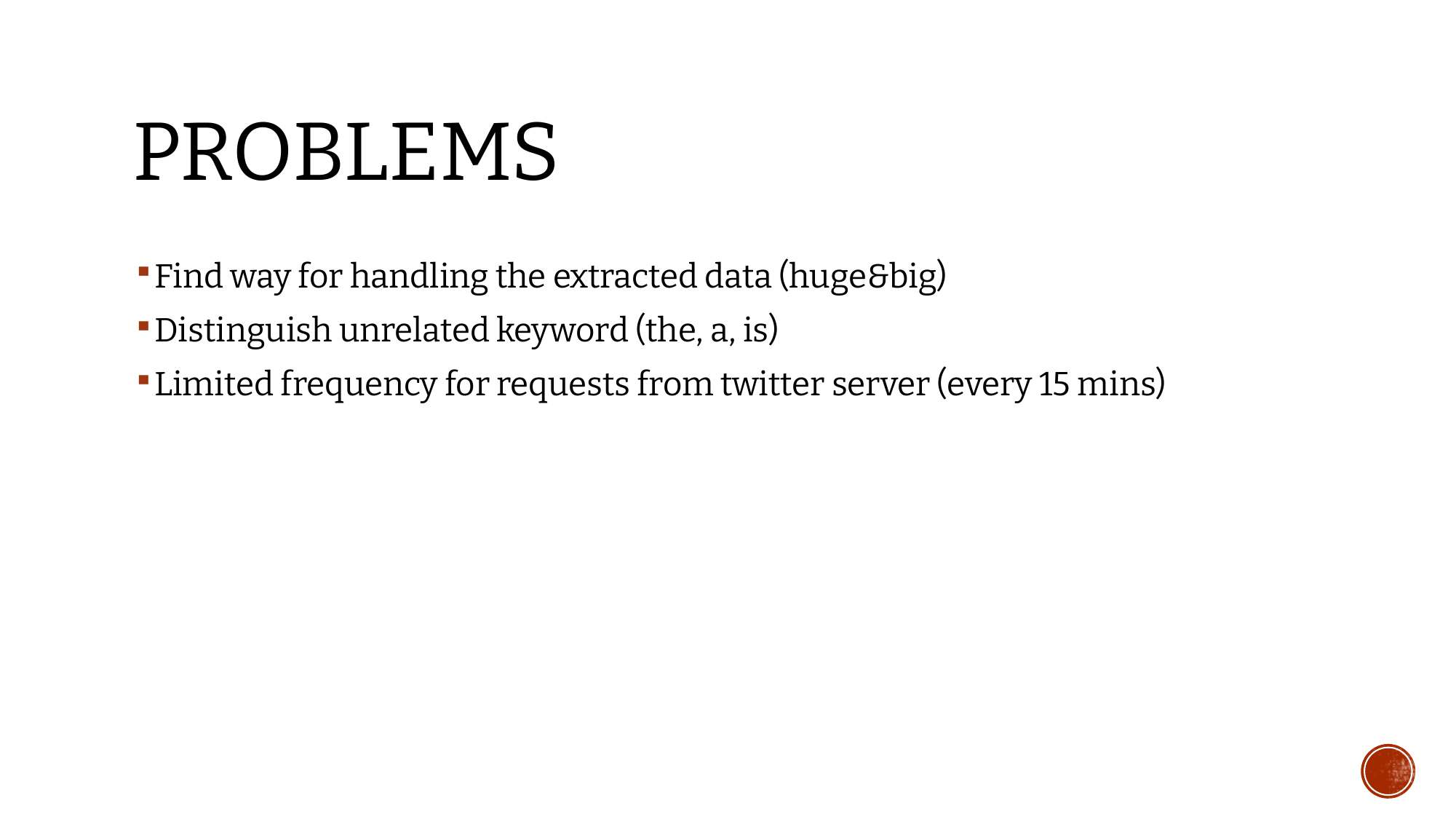

# problems
Find way for handling the extracted data (huge&big)
Distinguish unrelated keyword (the, a, is)
Limited frequency for requests from twitter server (every 15 mins)